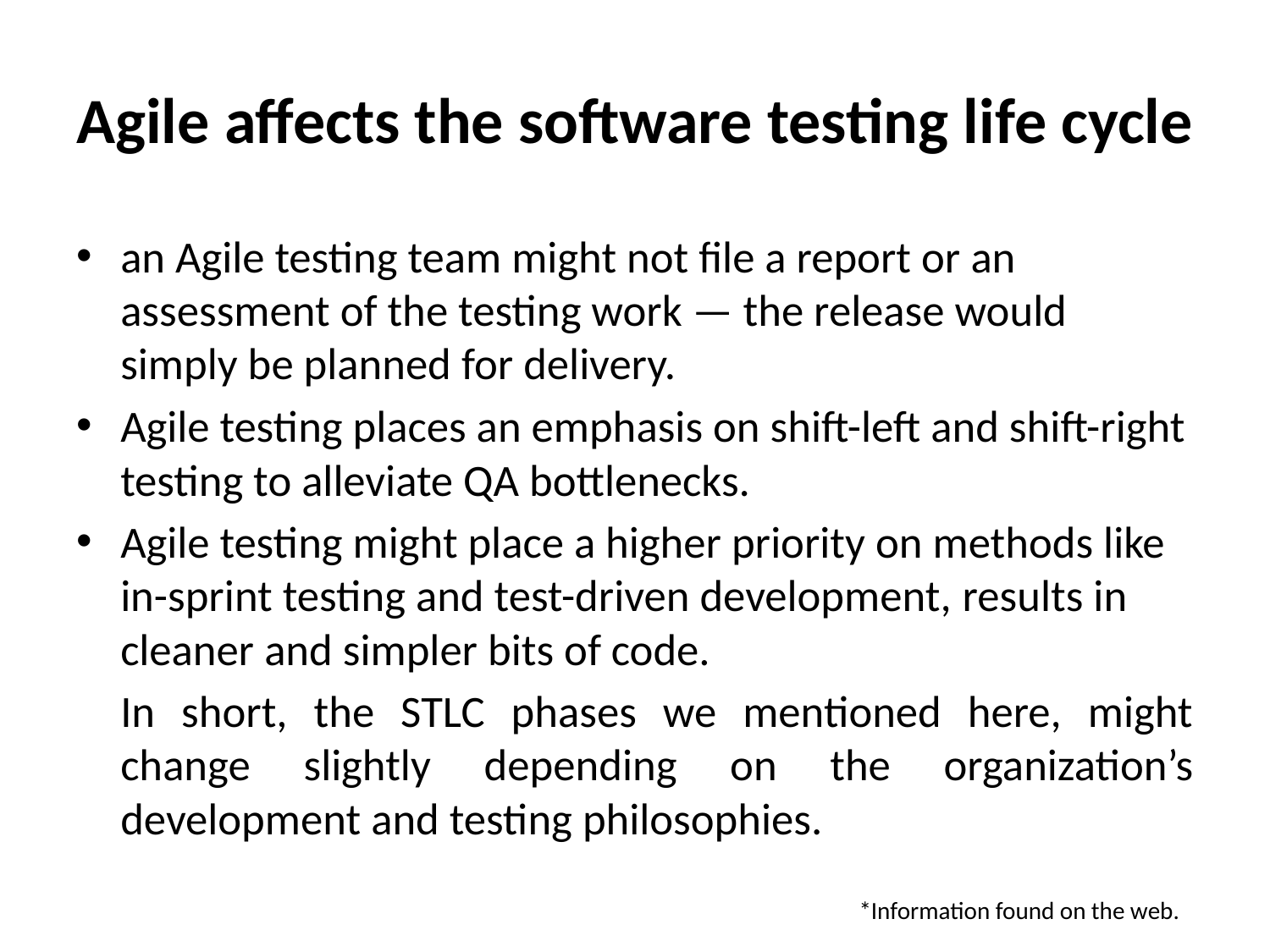

# Agile affects the software testing life cycle
an Agile testing team might not file a report or an assessment of the testing work — the release would simply be planned for delivery.
Agile testing places an emphasis on shift-left and shift-right testing to alleviate QA bottlenecks.
Agile testing might place a higher priority on methods like in-sprint testing and test-driven development, results in cleaner and simpler bits of code.
			In short, the STLC phases we mentioned here, might change slightly depending on the organization’s development and testing philosophies.
*Information found on the web.